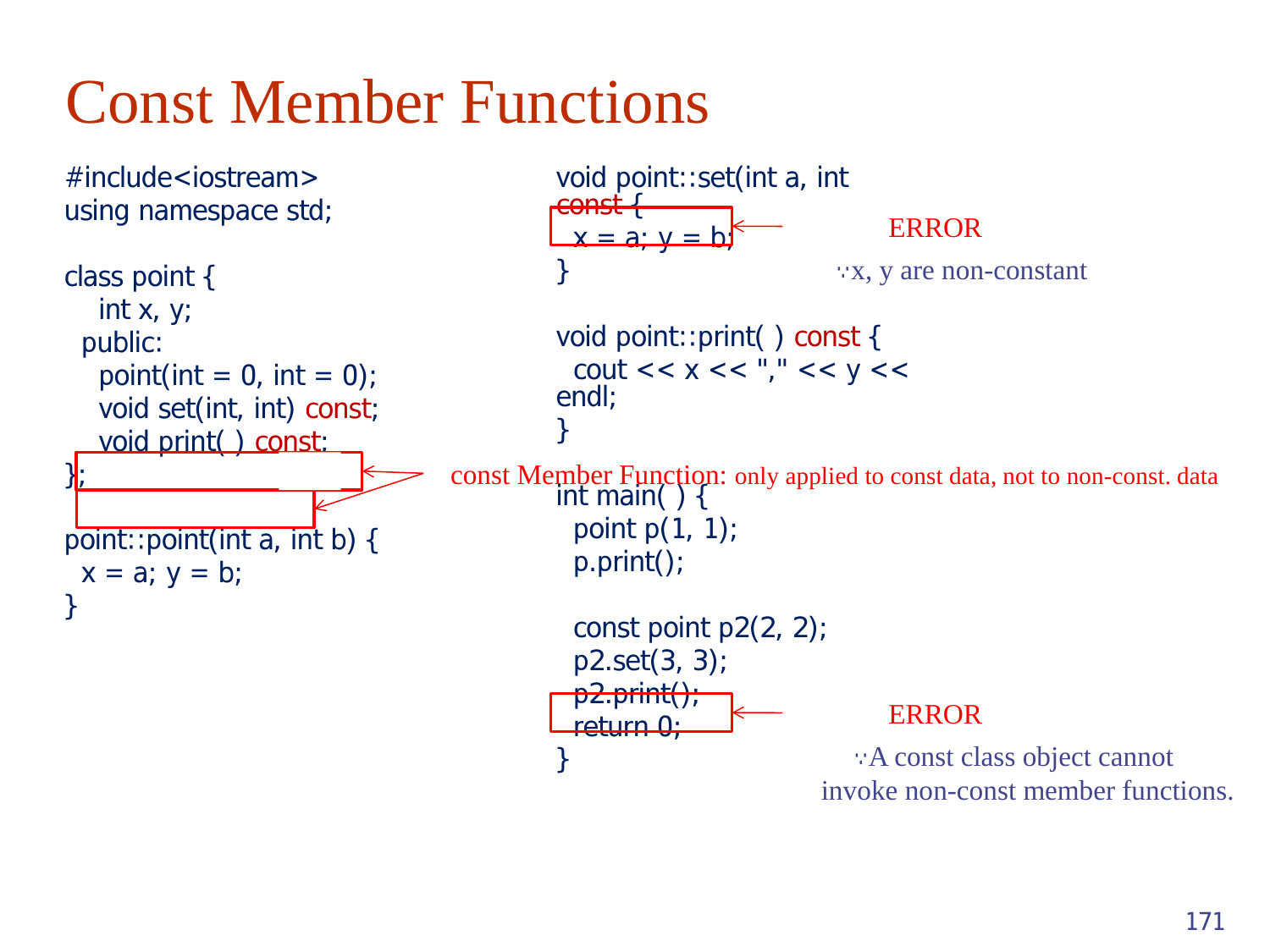

# Const Member Functions
| #include<iostream> using namespace std; class point { int x, y; public: point(int = 0, int = 0); void set(int, int) const; void print( ) const; }; point::point(int a, int b) { x = a; y = b; } | void point::set(int a, int b) const { x = a; y = b; } void point::print( ) const { cout << x << "," << y << endl; } int main( ) { point p(1, 1); p.print(); const point p2(2, 2); p2.set(3, 3); p2.print(); return 0; } |
| --- | --- |

ERROR

∵x, y are non-constant
const Member Function: only applied to const data, not to non-const. data

ERROR

∵A const class object cannot
   invoke non-const member functions.
171